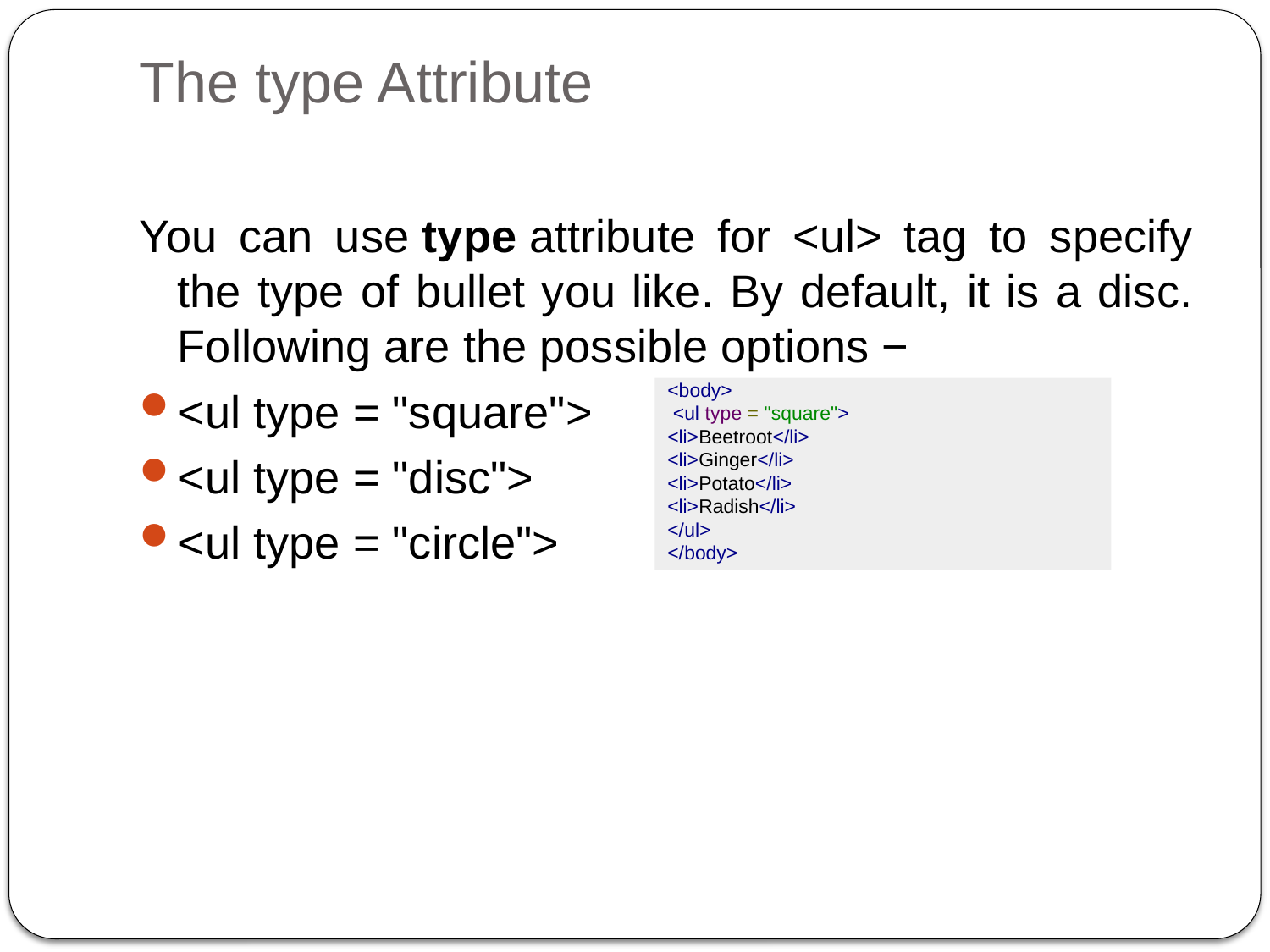

# The type Attribute
You can use type attribute for <ul> tag to specify the type of bullet you like. By default, it is a disc. Following are the possible options −
<ul type = "square">
<ul type = "disc">
<ul type = "circle">
<body>
 <ul type = "square">
<li>Beetroot</li>
<li>Ginger</li>
<li>Potato</li>
<li>Radish</li>
</ul>
</body>